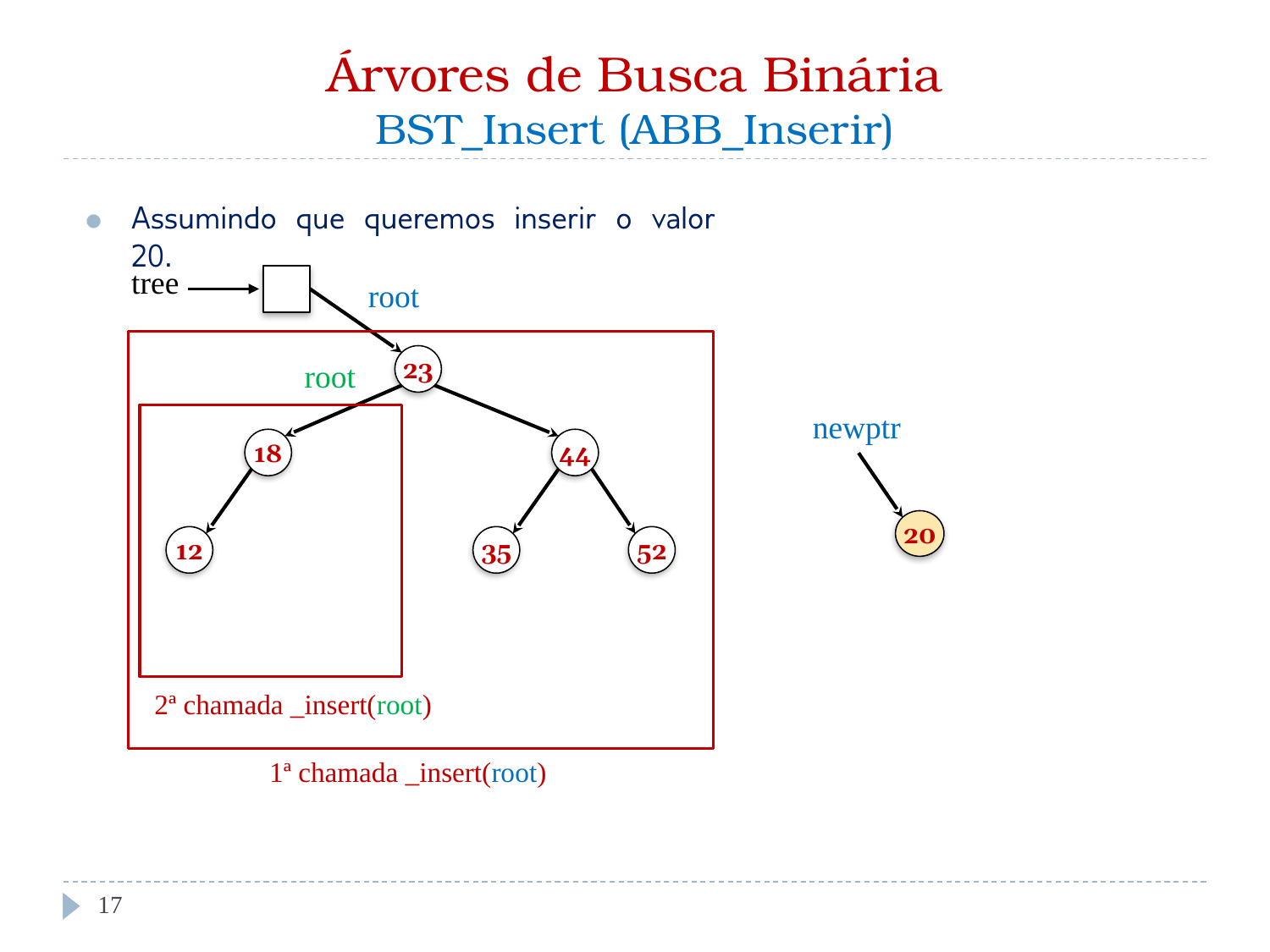

# Árvores de Busca Binária BST_Insert (ABB_Inserir)

Assumindo que queremos inserir o valor 20.
tree

root

23
root
newptr

18
44
20
12
35
52
2ª chamada _insert(root)
1ª chamada _insert(root)
17